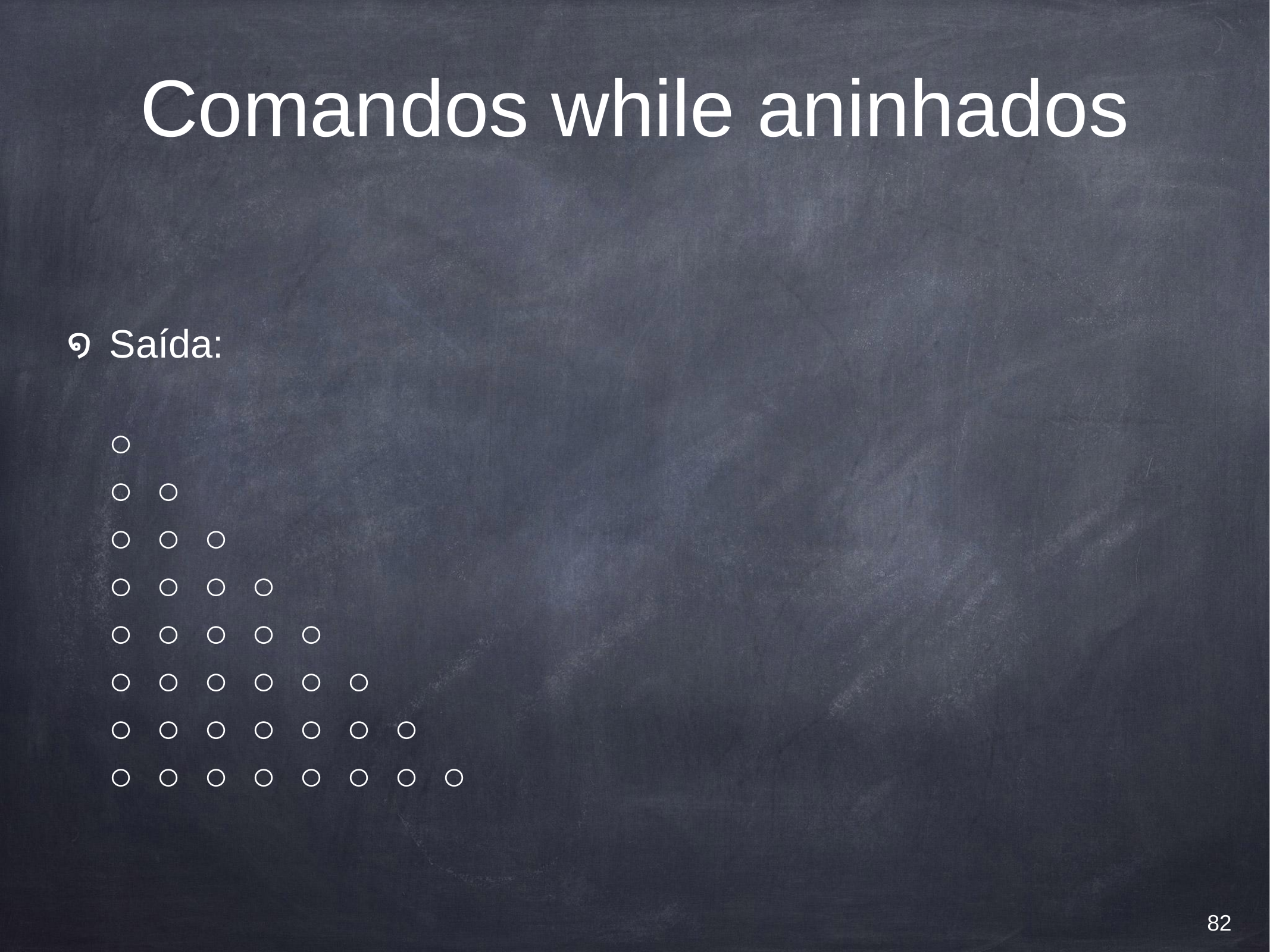

# Comandos while aninhados
Saída:
o
o o
o o o
o o o o
o o o o o
o o o o o o
o o o o o o o
o o o o o o o o
82